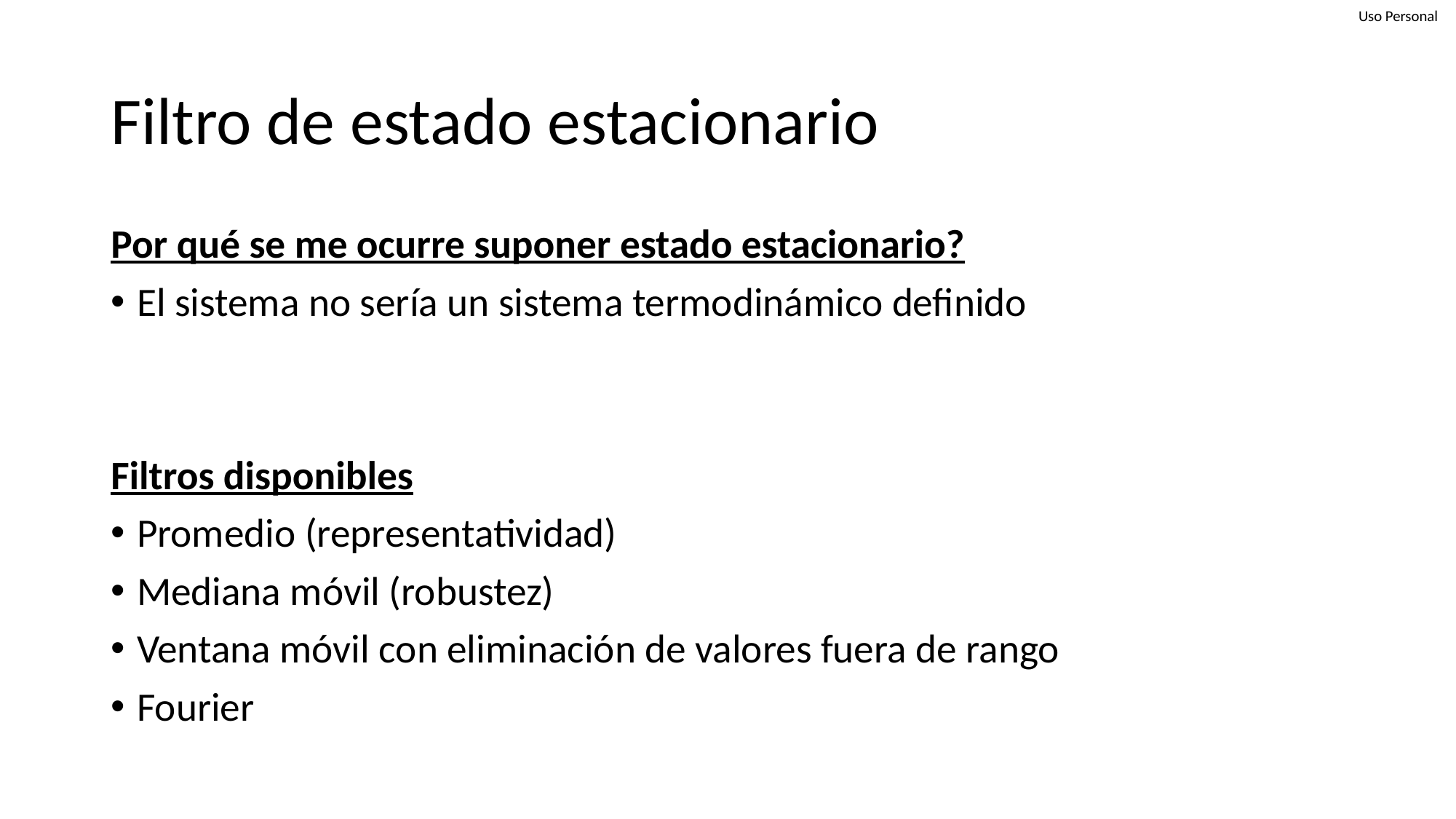

# Filtro de estado estacionario
Por qué se me ocurre suponer estado estacionario?
El sistema no sería un sistema termodinámico definido

Filtros disponibles
Promedio (representatividad)
Mediana móvil (robustez)
Ventana móvil con eliminación de valores fuera de rango
Fourier